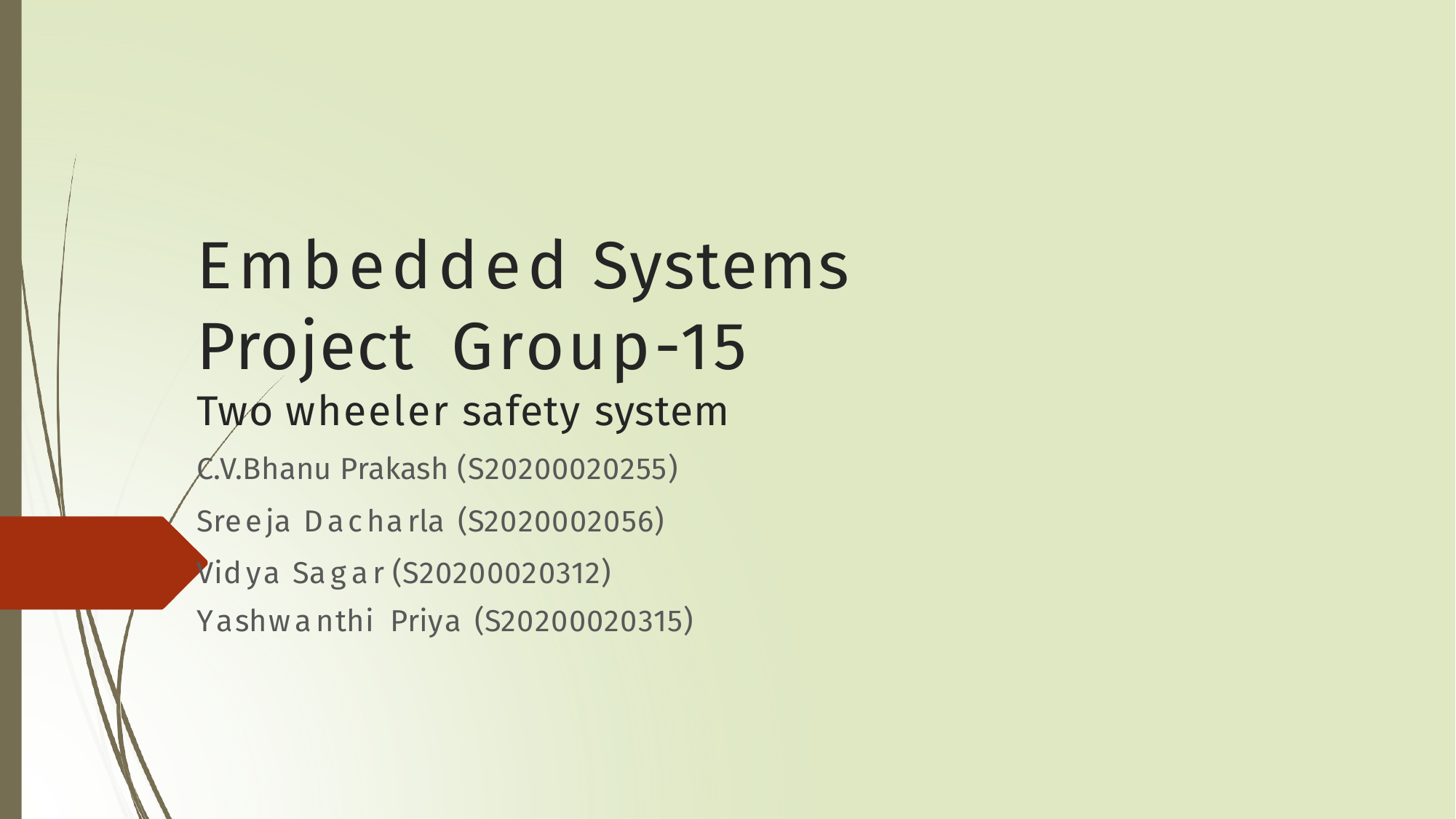

Embedded Systems Project  Group-15
Two wheeler safety system
C.V.Bhanu Prakash (S20200020255)
Sreeja Dacharla (S2020002056)  Vidya Sagar (S20200020312)
Yashwanthi  Priya (S20200020315)